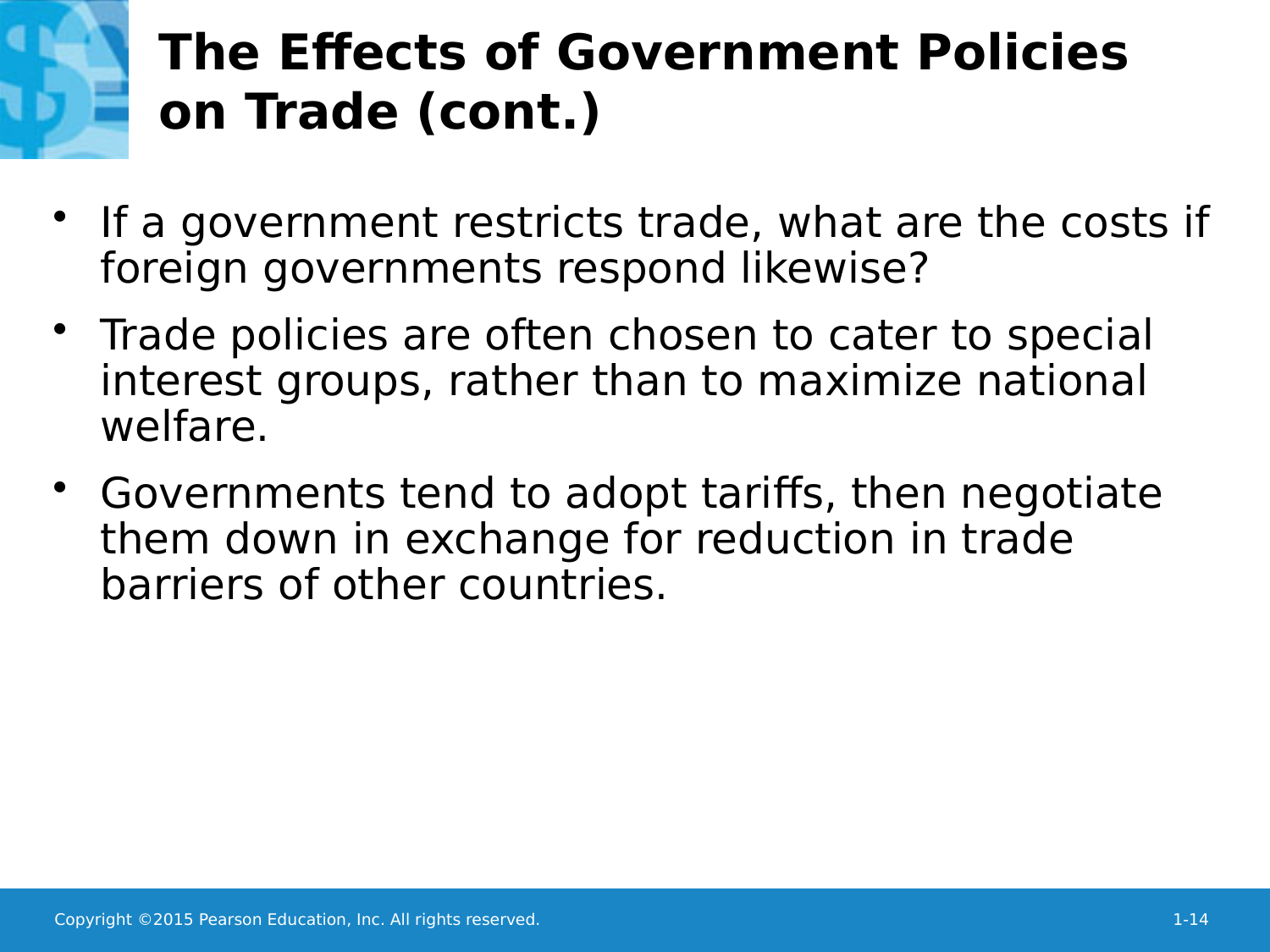

# The Effects of Government Policies on Trade (cont.)
If a government restricts trade, what are the costs if foreign governments respond likewise?
Trade policies are often chosen to cater to special interest groups, rather than to maximize national welfare.
Governments tend to adopt tariffs, then negotiate them down in exchange for reduction in trade barriers of other countries.